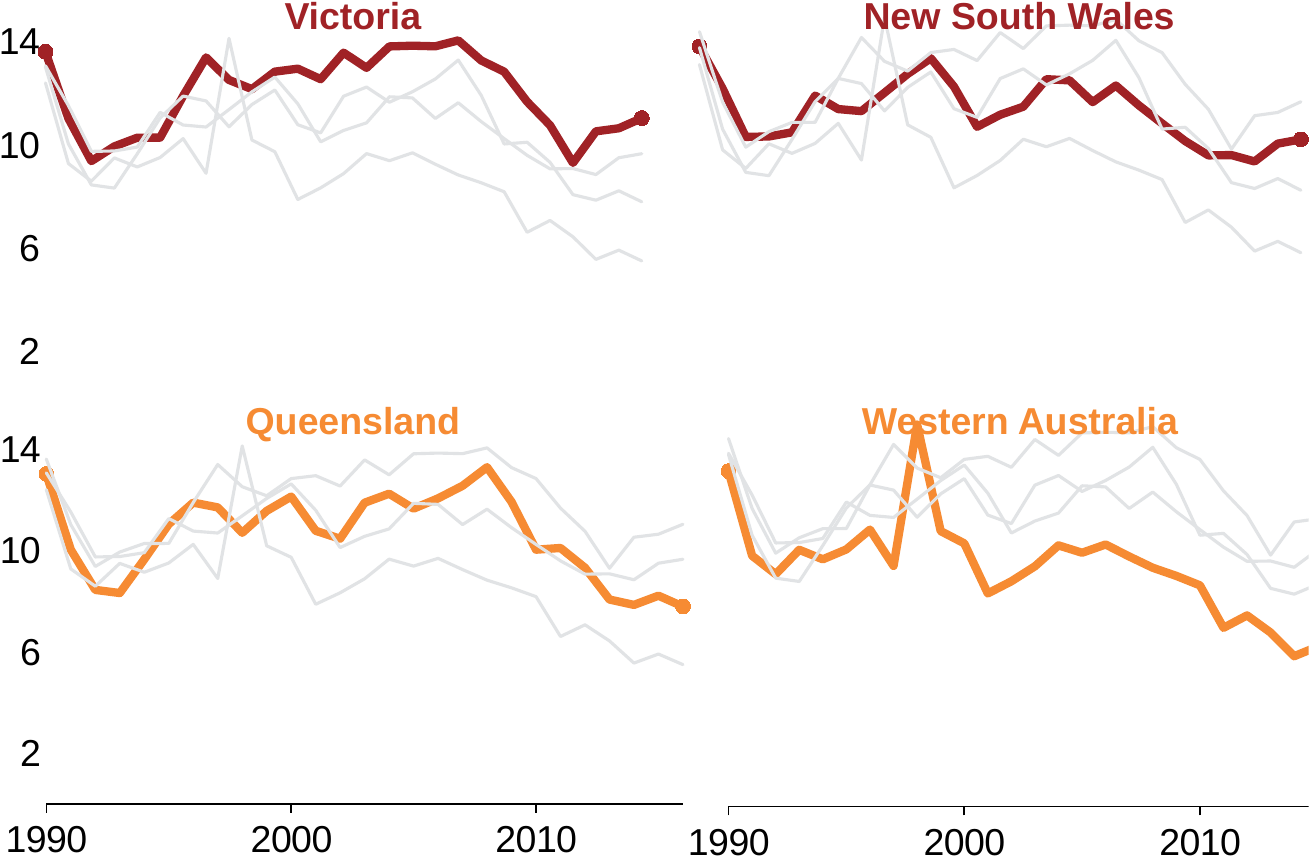

Victoria
New South Wales

### Chart

| Category |  | Vic | WA | Qld | NSW |
|---|---|---|---|---|---|

### Chart

| Category |  | Qld | WA | NSW | Vic |
|---|---|---|---|---|---|
Queensland
Western Australia

### Chart

| Category |  | NSW | Vic | Qld | WA |
|---|---|---|---|---|---|

### Chart

| Category |  | WA | Vic | NSW | Qld |
|---|---|---|---|---|---|